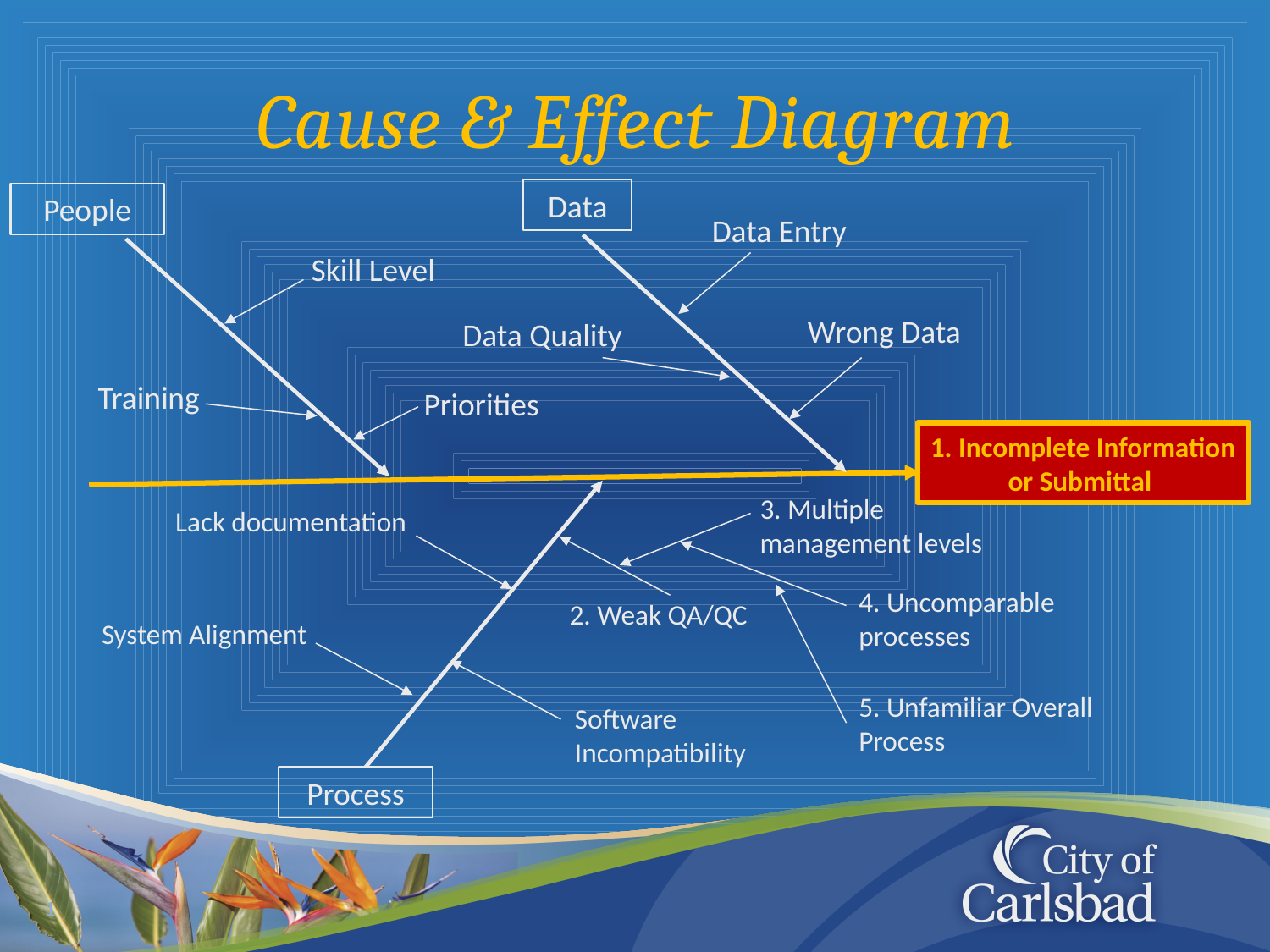

# Cause & Effect Diagram
Data
People
Data Entry
Skill Level
Wrong Data
Data Quality
Training
Priorities
1. Incomplete Information or Submittal
3. Multiple management levels
Lack documentation
4. Uncomparable processes
2. Weak QA/QC
System Alignment
5. Unfamiliar Overall Process
Software Incompatibility
Process
1